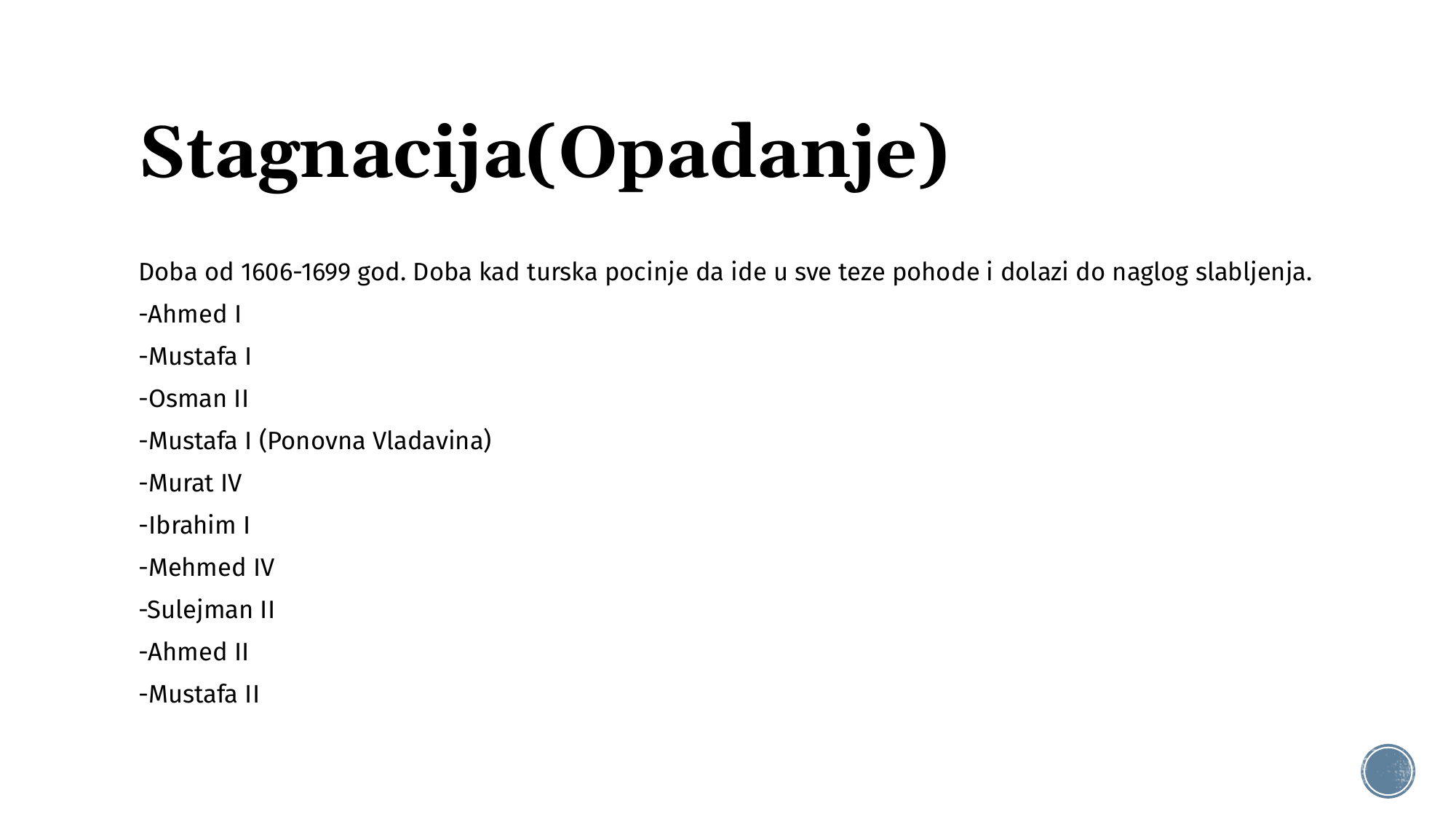

# Stagnacija(Opadanje)
Doba od 1606-1699 god. Doba kad turska pocinje da ide u sve teze pohode i dolazi do naglog slabljenja.
-Ahmed I
-Mustafa I
-Osman II
-Mustafa I (Ponovna Vladavina)
-Murat IV
-Ibrahim I
-Mehmed IV
-Sulejman II
-Ahmed II
-Mustafa II